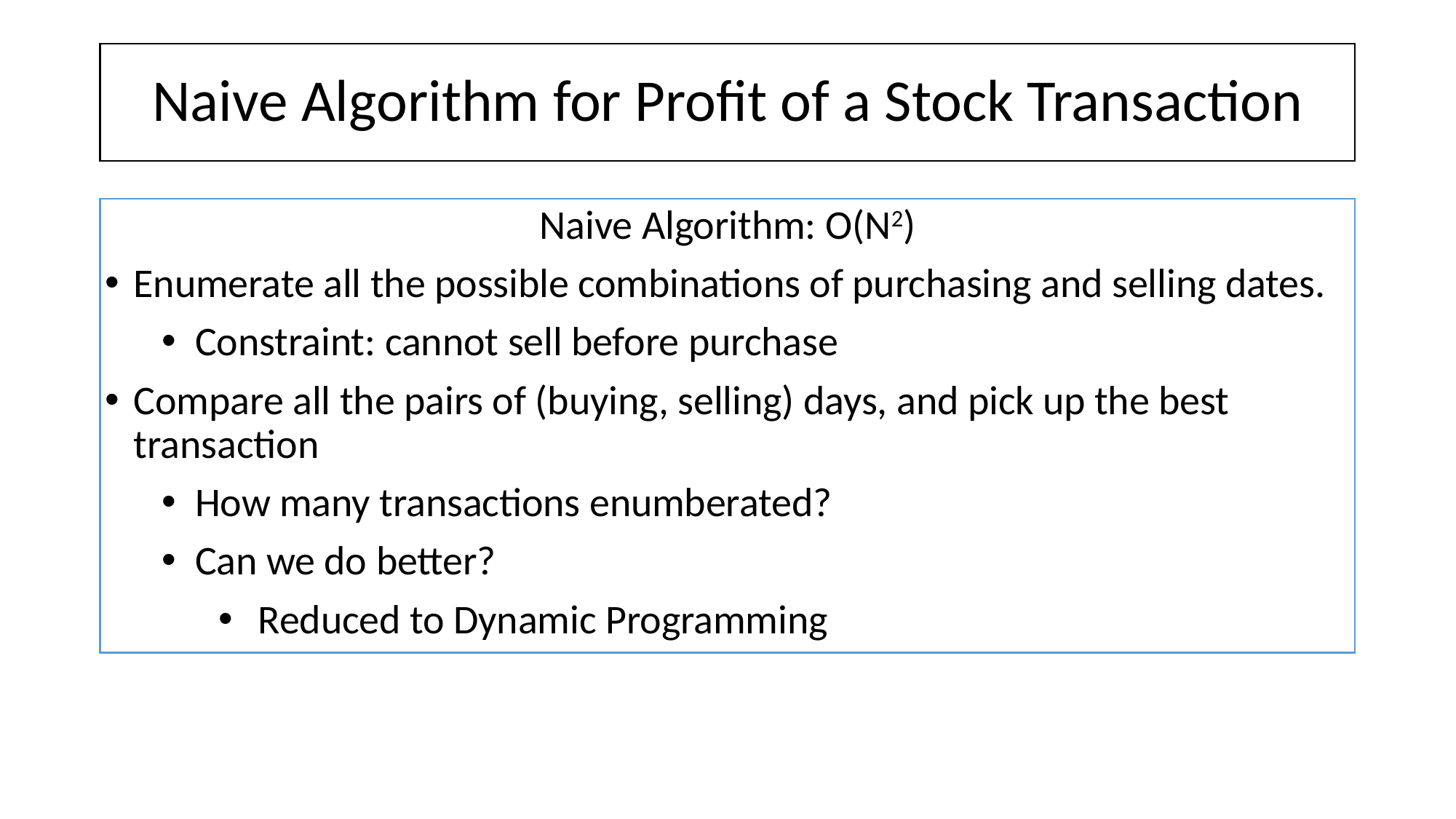

# Naive Algorithm for Profit of a Stock Transaction
Naive Algorithm: O(N2)
Enumerate all the possible combinations of purchasing and selling dates.
Constraint: cannot sell before purchase
Compare all the pairs of (buying, selling) days, and pick up the best transaction
How many transactions enumberated?
Can we do better?
Reduced to Dynamic Programming